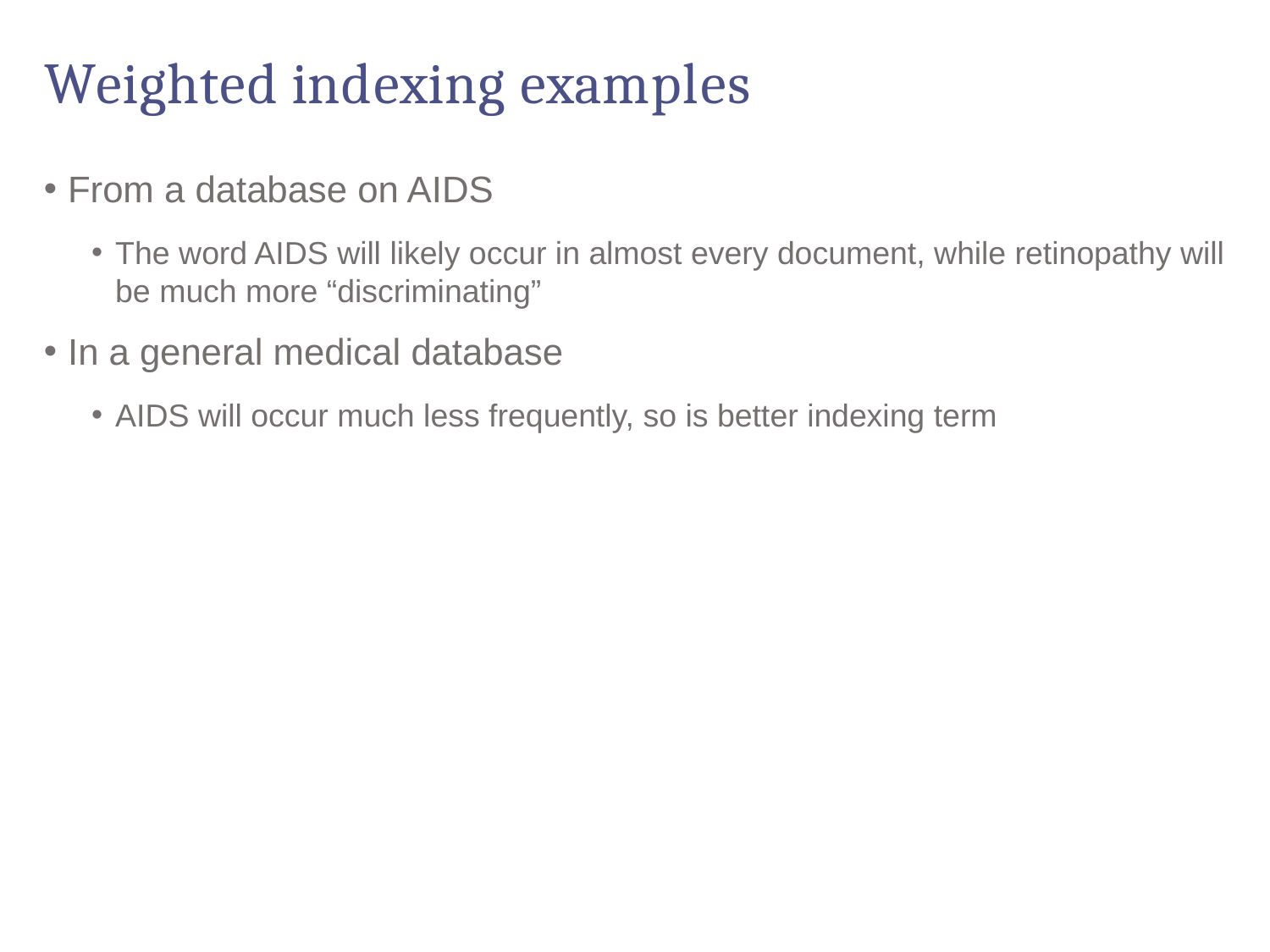

# Weighted indexing examples
From a database on AIDS
The word AIDS will likely occur in almost every document, while retinopathy will be much more “discriminating”
In a general medical database
AIDS will occur much less frequently, so is better indexing term